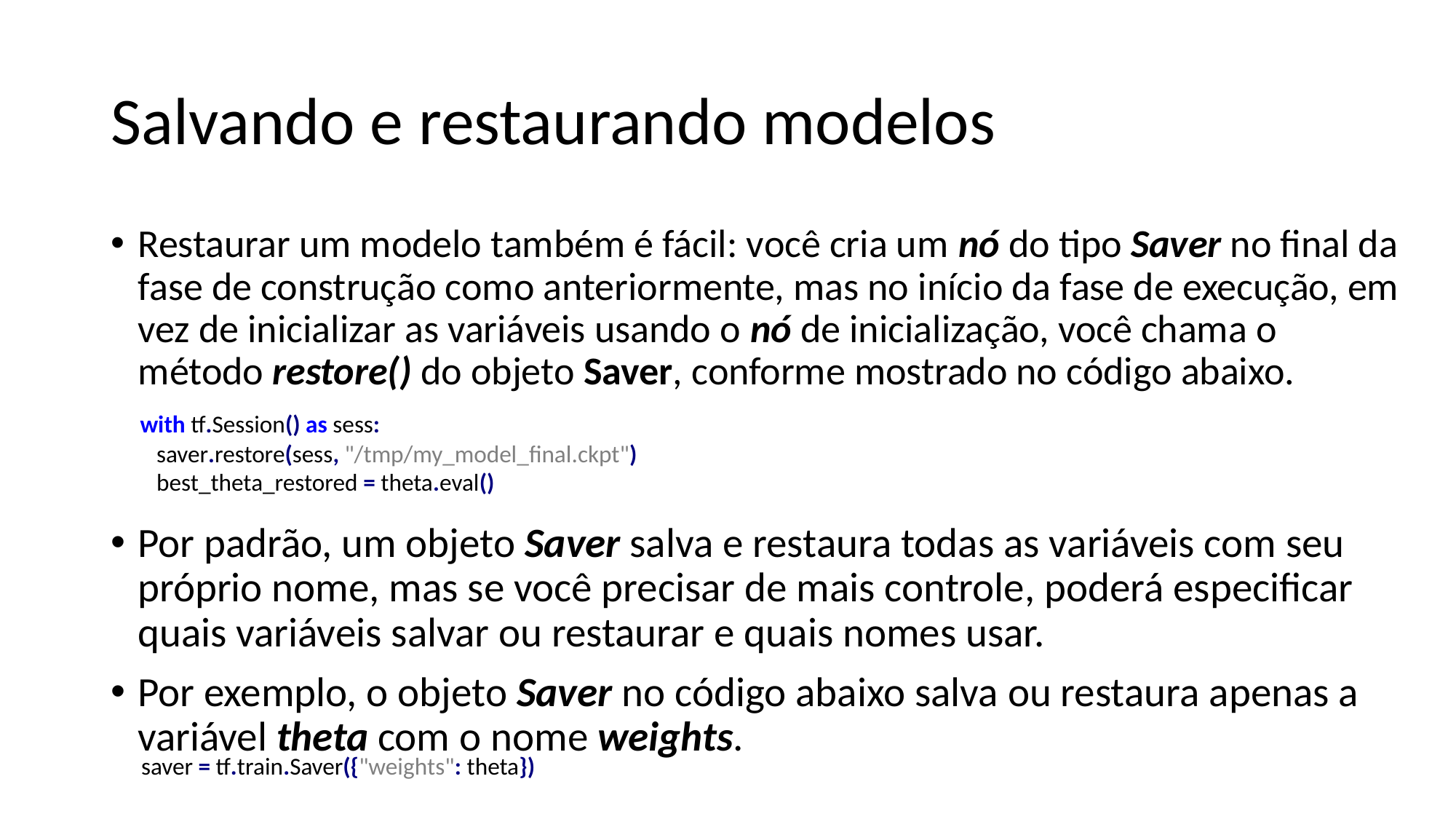

# Salvando e restaurando modelos
Restaurar um modelo também é fácil: você cria um nó do tipo Saver no final da fase de construção como anteriormente, mas no início da fase de execução, em vez de inicializar as variáveis usando o nó de inicialização, você chama o método restore() do objeto Saver, conforme mostrado no código abaixo.
with tf.Session() as sess:
   saver.restore(sess, "/tmp/my_model_final.ckpt")
   best_theta_restored = theta.eval()
Por padrão, um objeto Saver salva e restaura todas as variáveis com seu próprio nome, mas se você precisar de mais controle, poderá especificar quais variáveis salvar ou restaurar e quais nomes usar.
Por exemplo, o objeto Saver no código abaixo salva ou restaura apenas a variável theta com o nome weights.
saver = tf.train.Saver({"weights": theta})